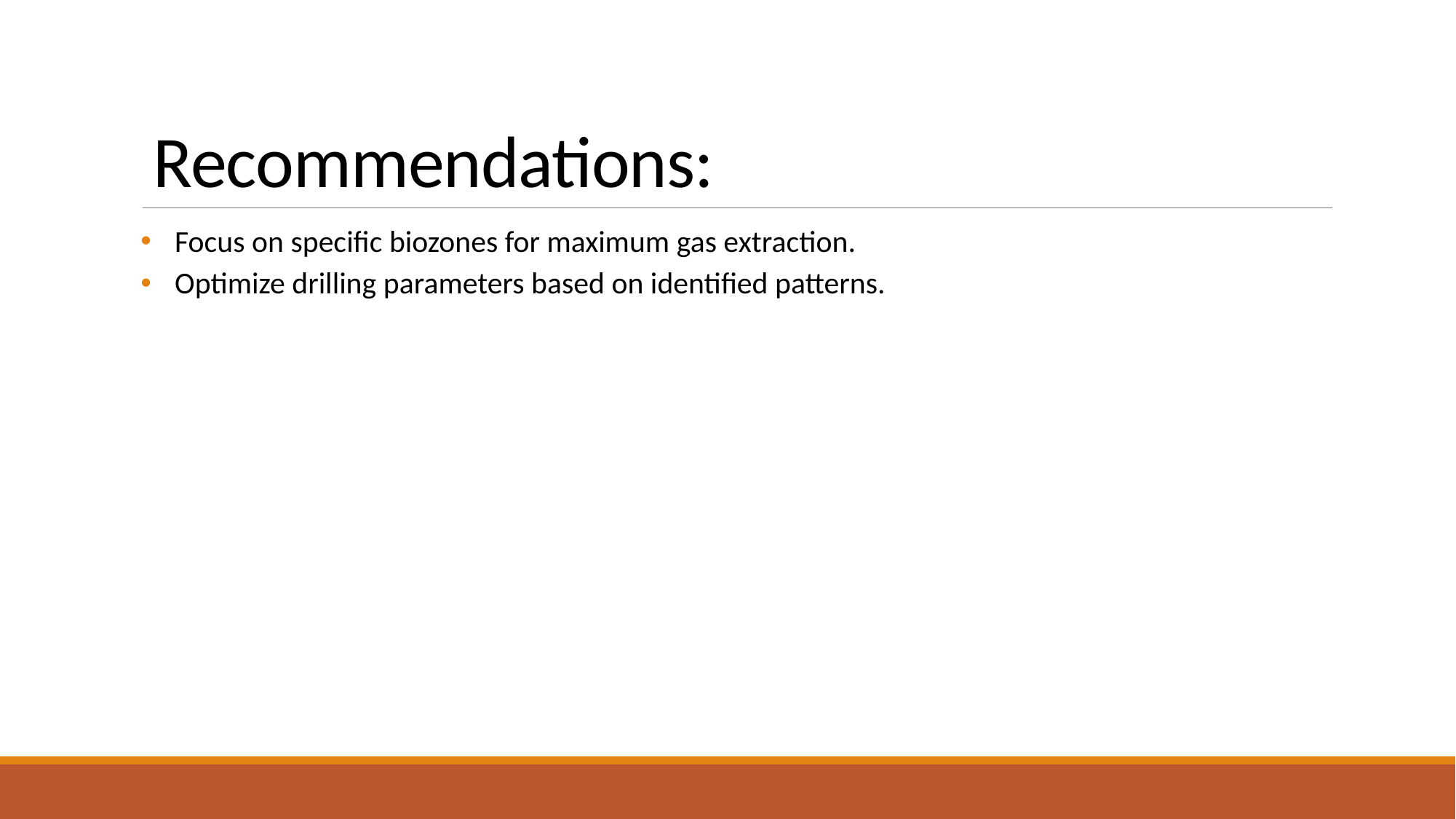

# Recommendations:
Focus on specific biozones for maximum gas extraction.
Optimize drilling parameters based on identified patterns.